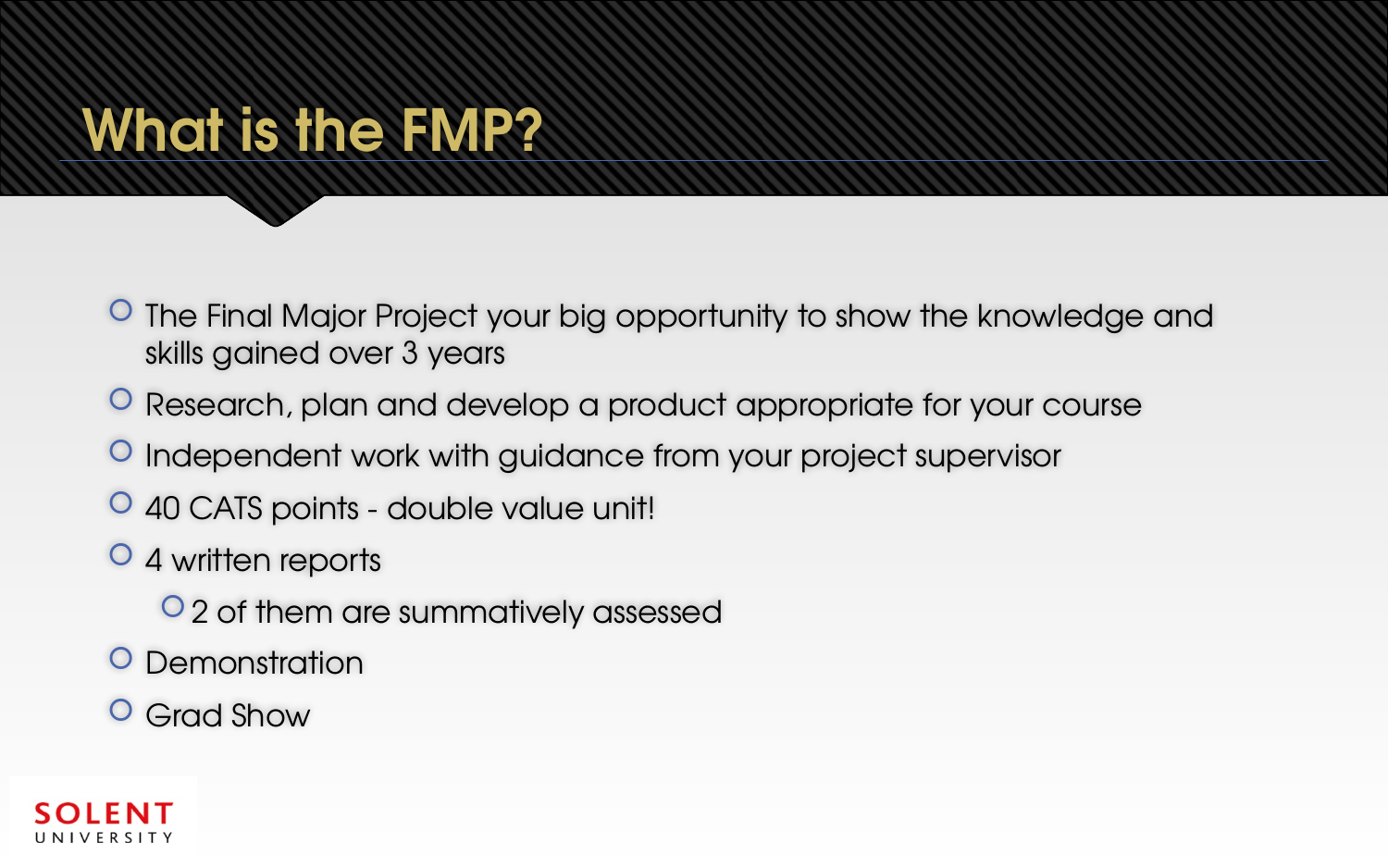

# What is the FMP?
The Final Major Project your big opportunity to show the knowledge and skills gained over 3 years
Research, plan and develop a product appropriate for your course
Independent work with guidance from your project supervisor
40 CATS points - double value unit!
4 written reports
2 of them are summatively assessed
Demonstration
Grad Show